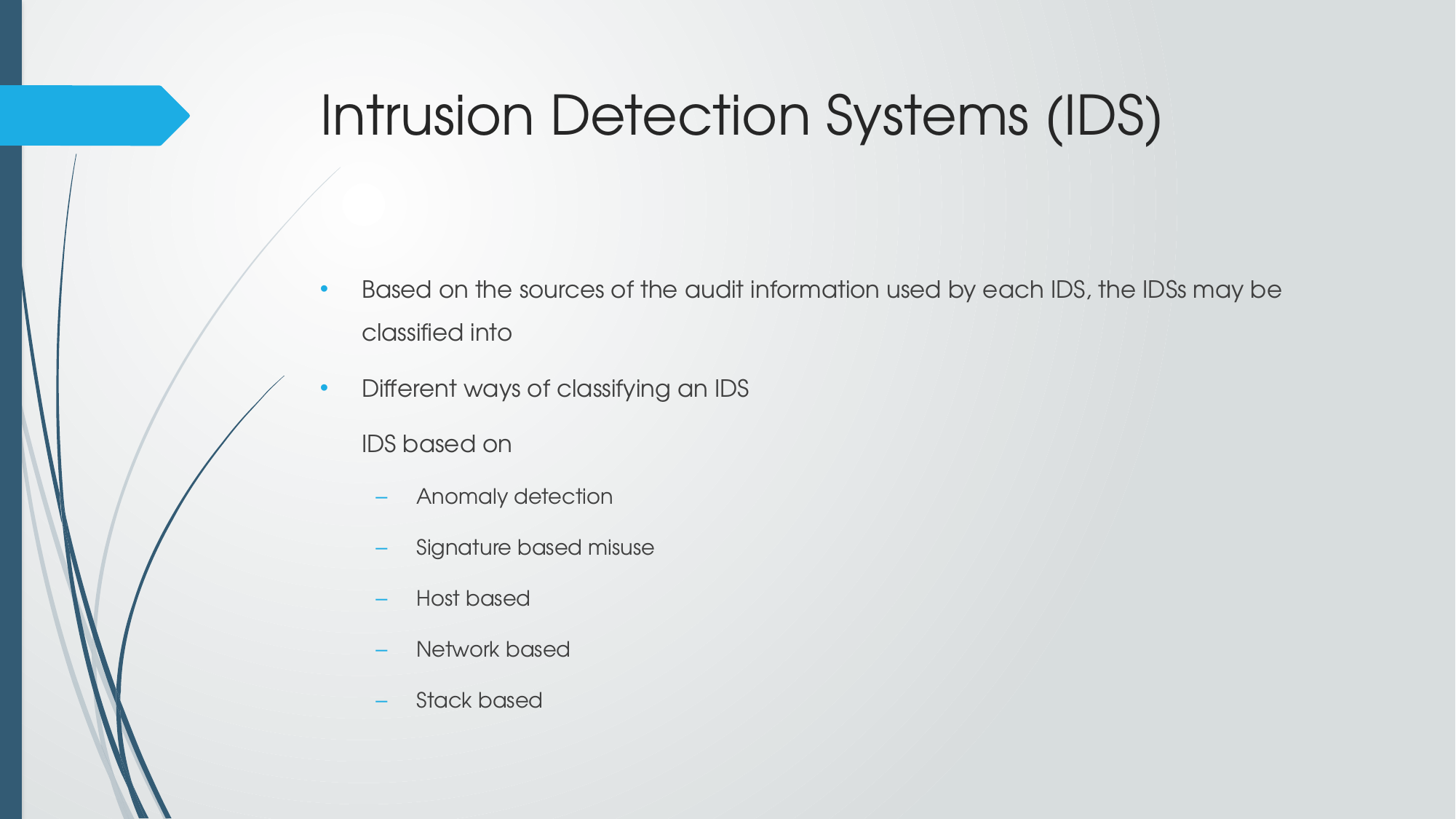

# Intrusion Detection Systems (IDS)
Based on the sources of the audit information used by each IDS, the IDSs may be classified into
Different ways of classifying an IDS
	IDS based on
 Anomaly detection
 Signature based misuse
 Host based
 Network based
 Stack based